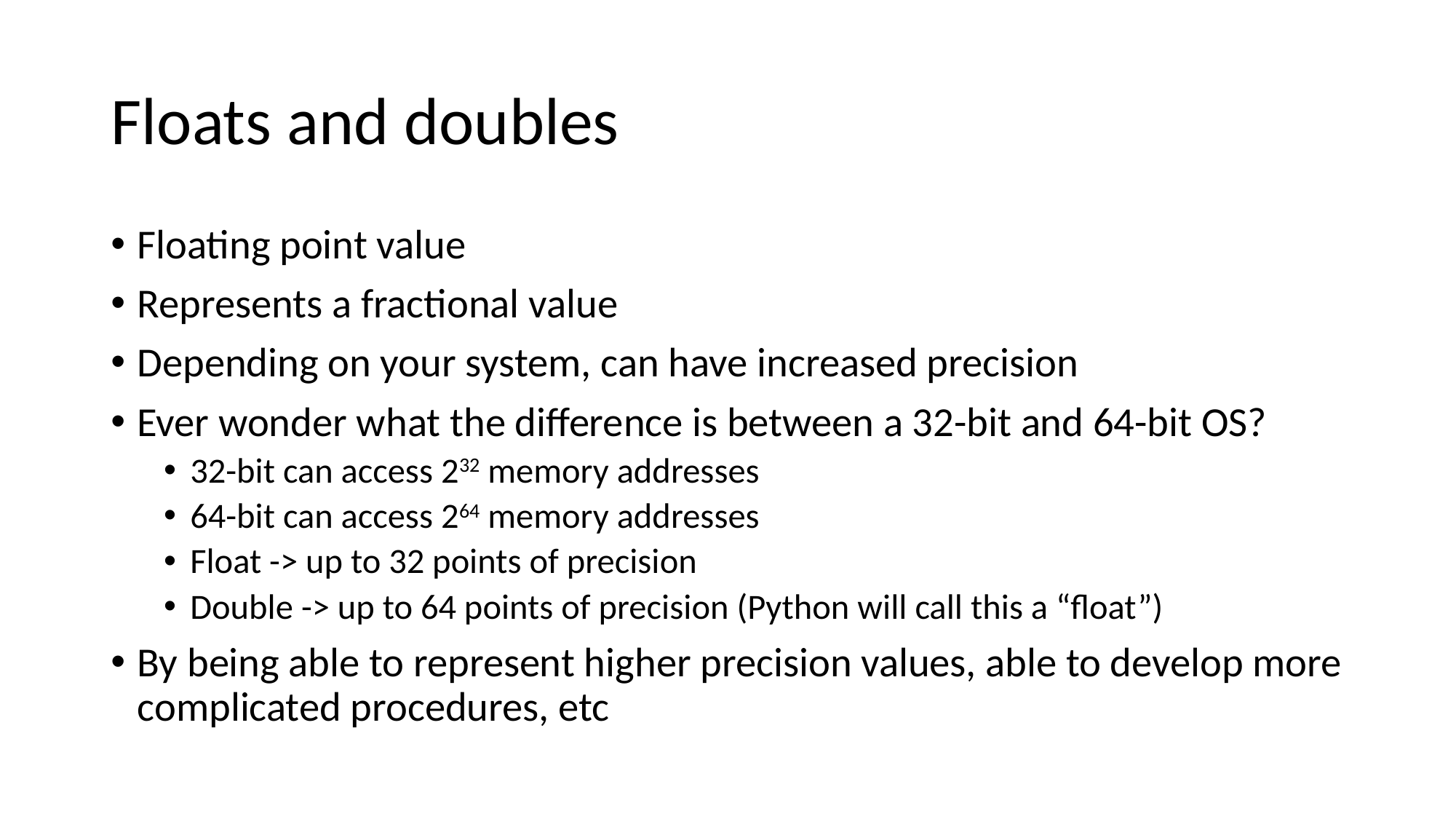

# Floats and doubles
Floating point value
Represents a fractional value
Depending on your system, can have increased precision
Ever wonder what the difference is between a 32-bit and 64-bit OS?
32-bit can access 232 memory addresses
64-bit can access 264 memory addresses
Float -> up to 32 points of precision
Double -> up to 64 points of precision (Python will call this a “float”)
By being able to represent higher precision values, able to develop more complicated procedures, etc